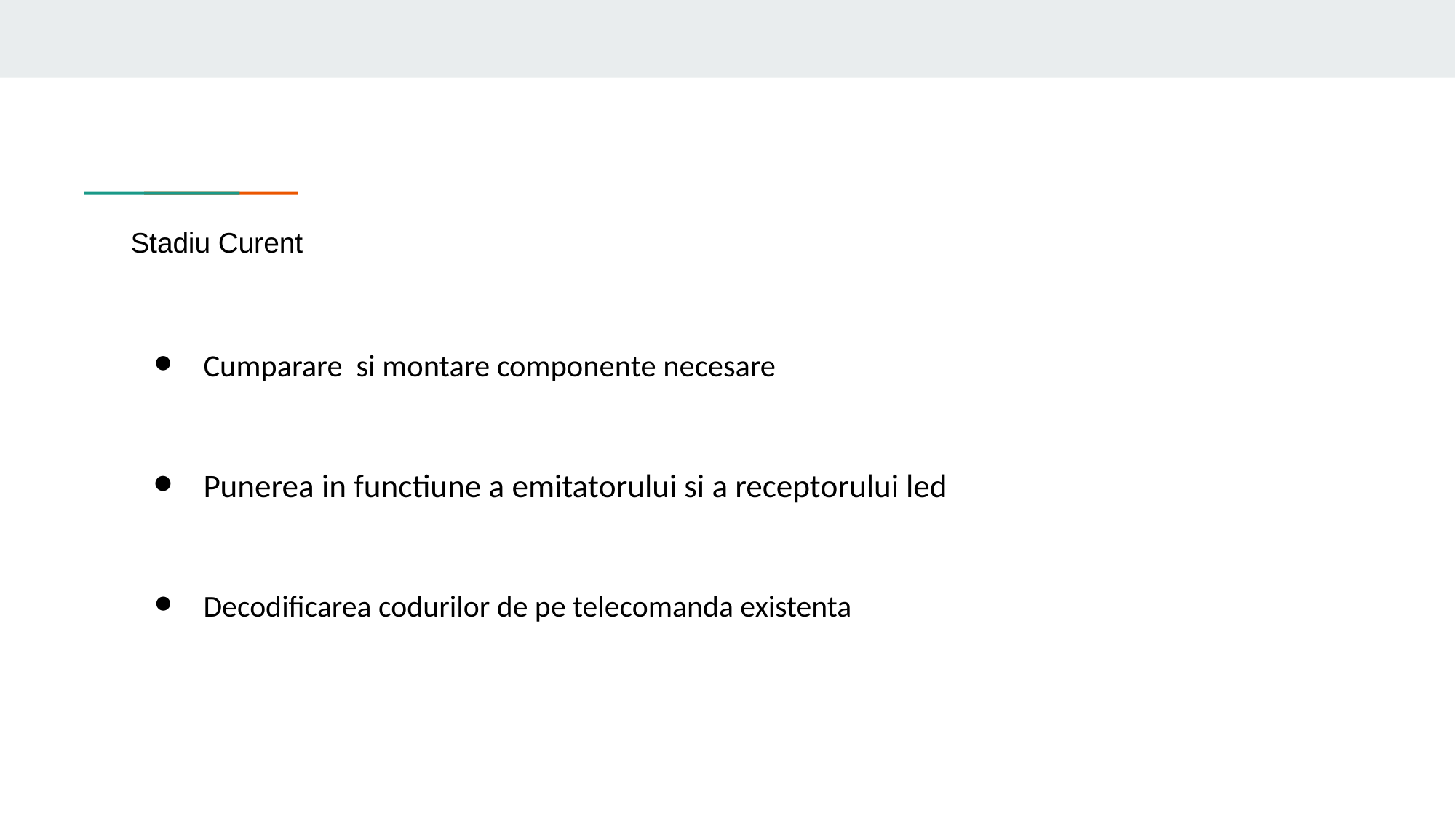

# Stadiu Curent
Cumparare  si montare componente necesare

Punerea in functiune a emitatorului si a receptorului led

Decodificarea codurilor de pe telecomanda existenta